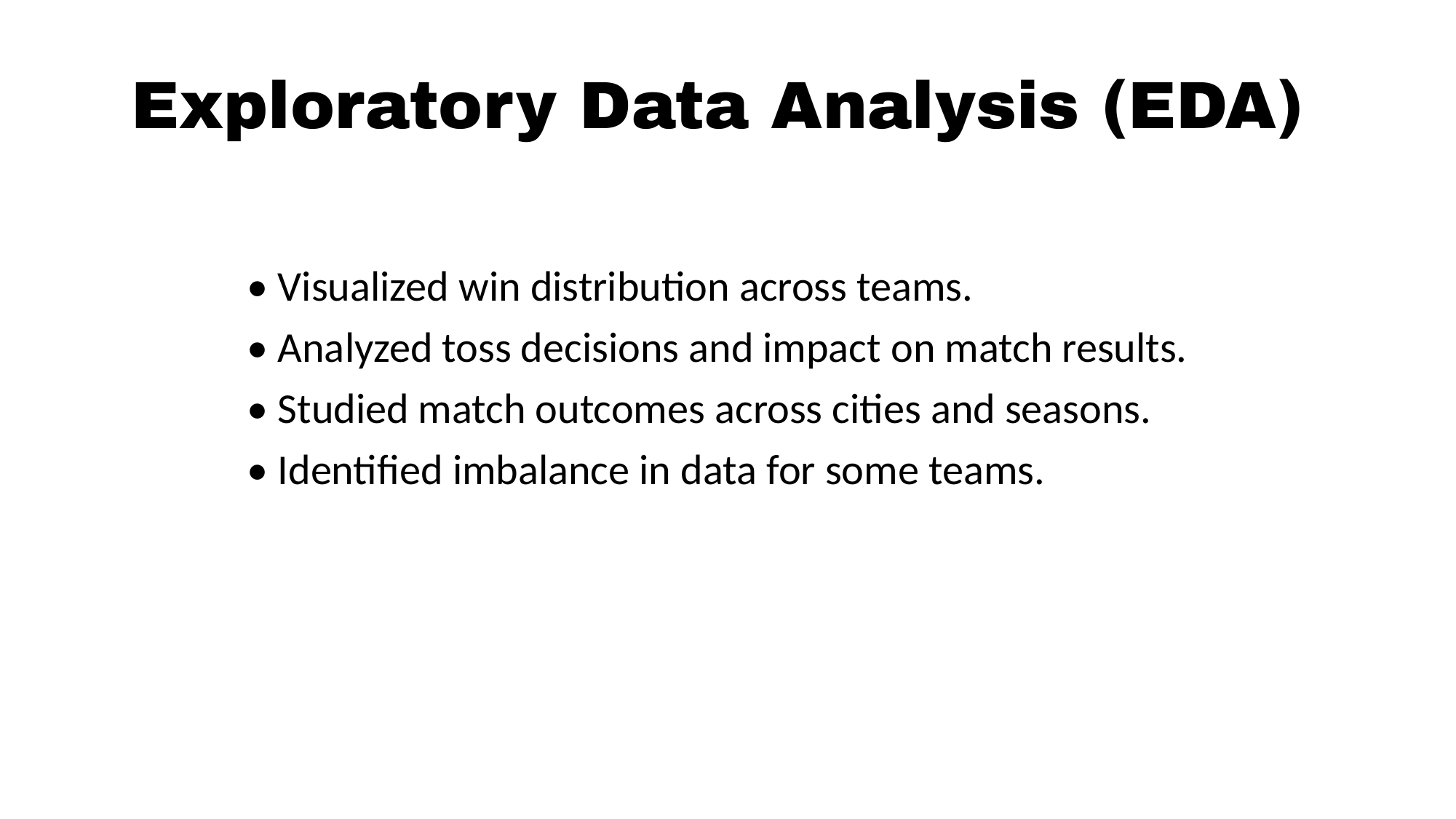

Exploratory Data Analysis (EDA)
• Visualized win distribution across teams.
• Analyzed toss decisions and impact on match results.
• Studied match outcomes across cities and seasons.
• Identified imbalance in data for some teams.